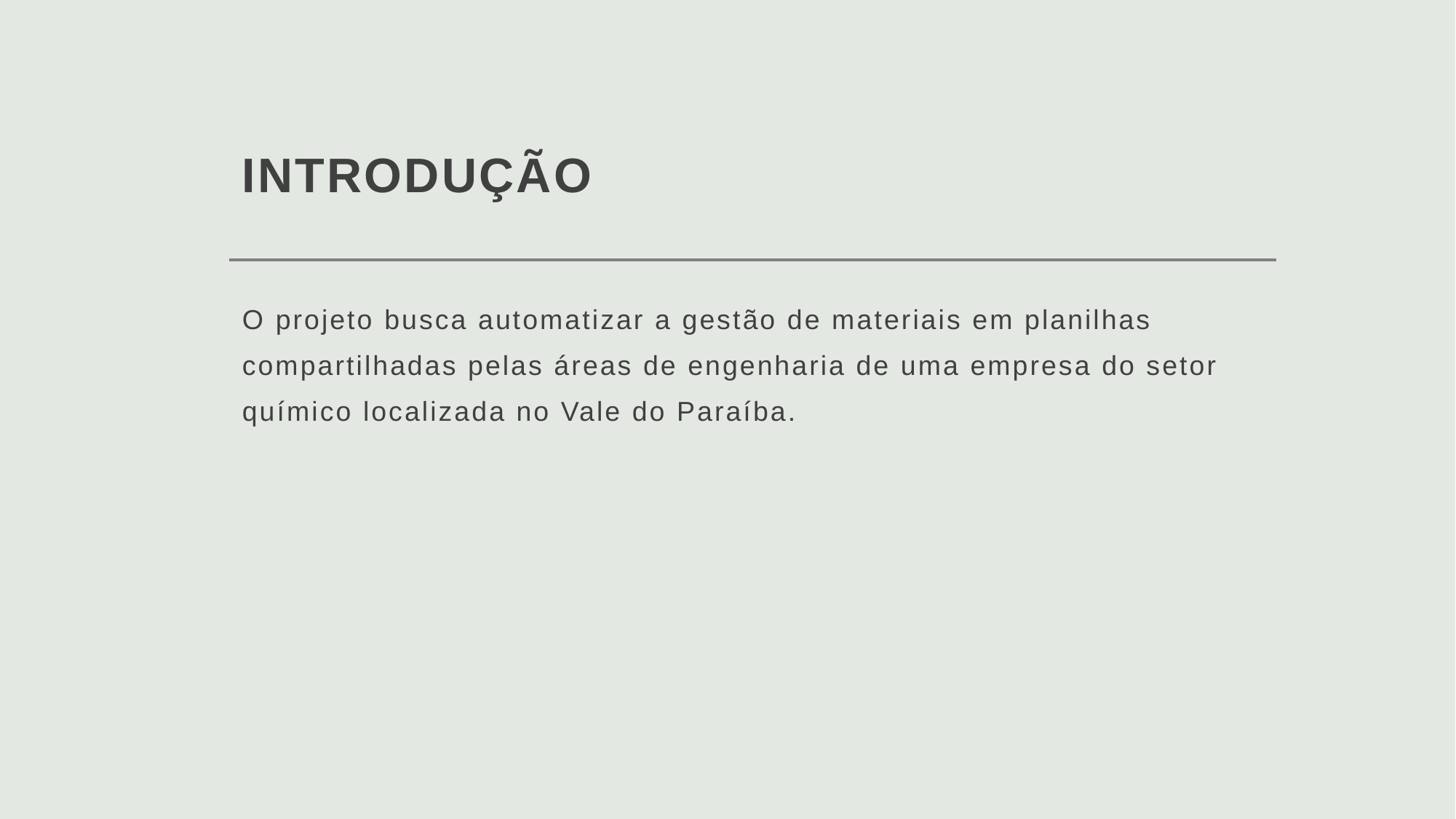

# INTRODUÇÃO
O projeto busca automatizar a gestão de materiais em planilhas compartilhadas pelas áreas de engenharia de uma empresa do setor químico localizada no Vale do Paraíba.